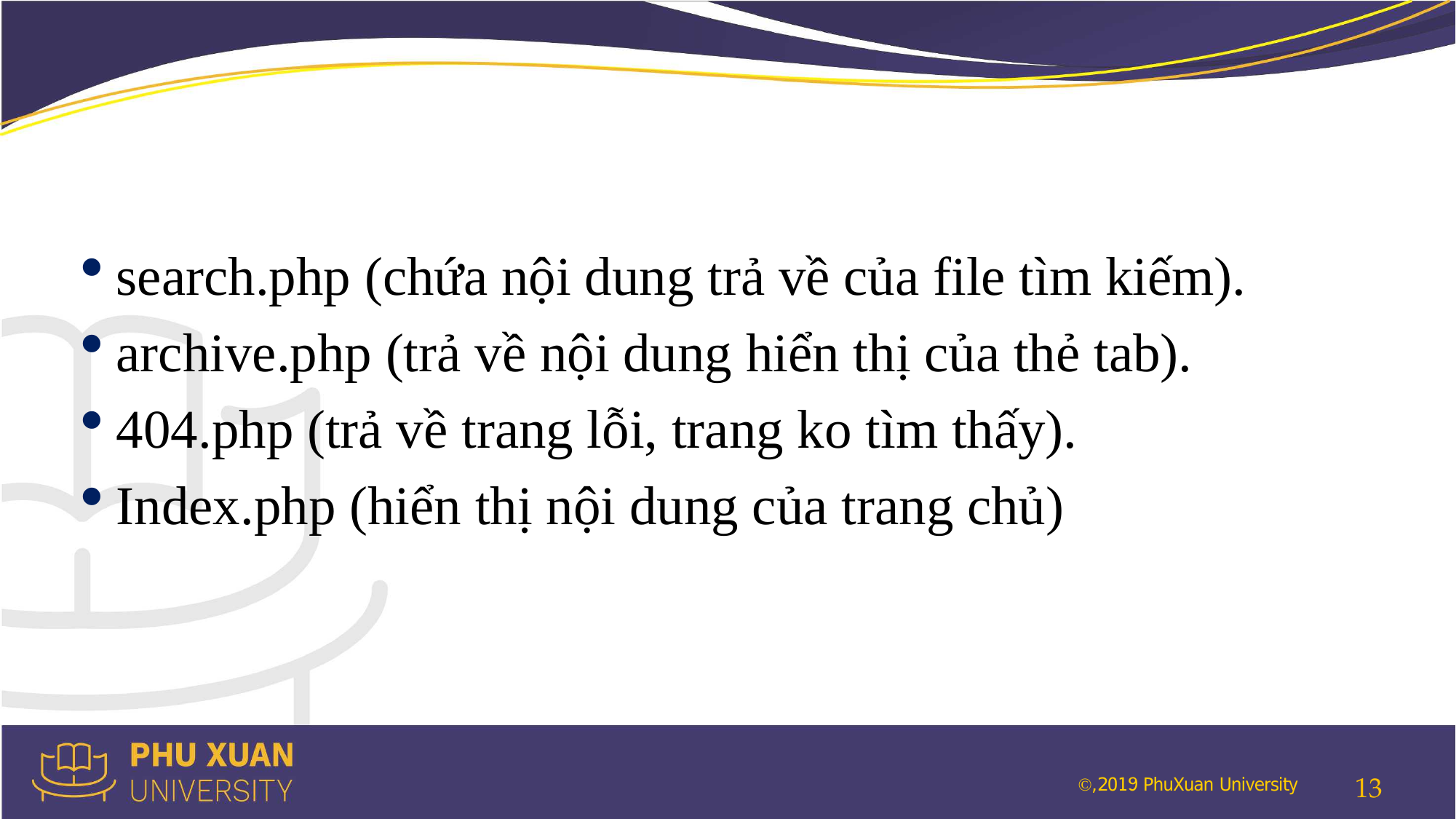

#
search.php (chứa nội dung trả về của file tìm kiếm).
archive.php (trả về nội dung hiển thị của thẻ tab).
404.php (trả về trang lỗi, trang ko tìm thấy).
Index.php (hiển thị nội dung của trang chủ)

13